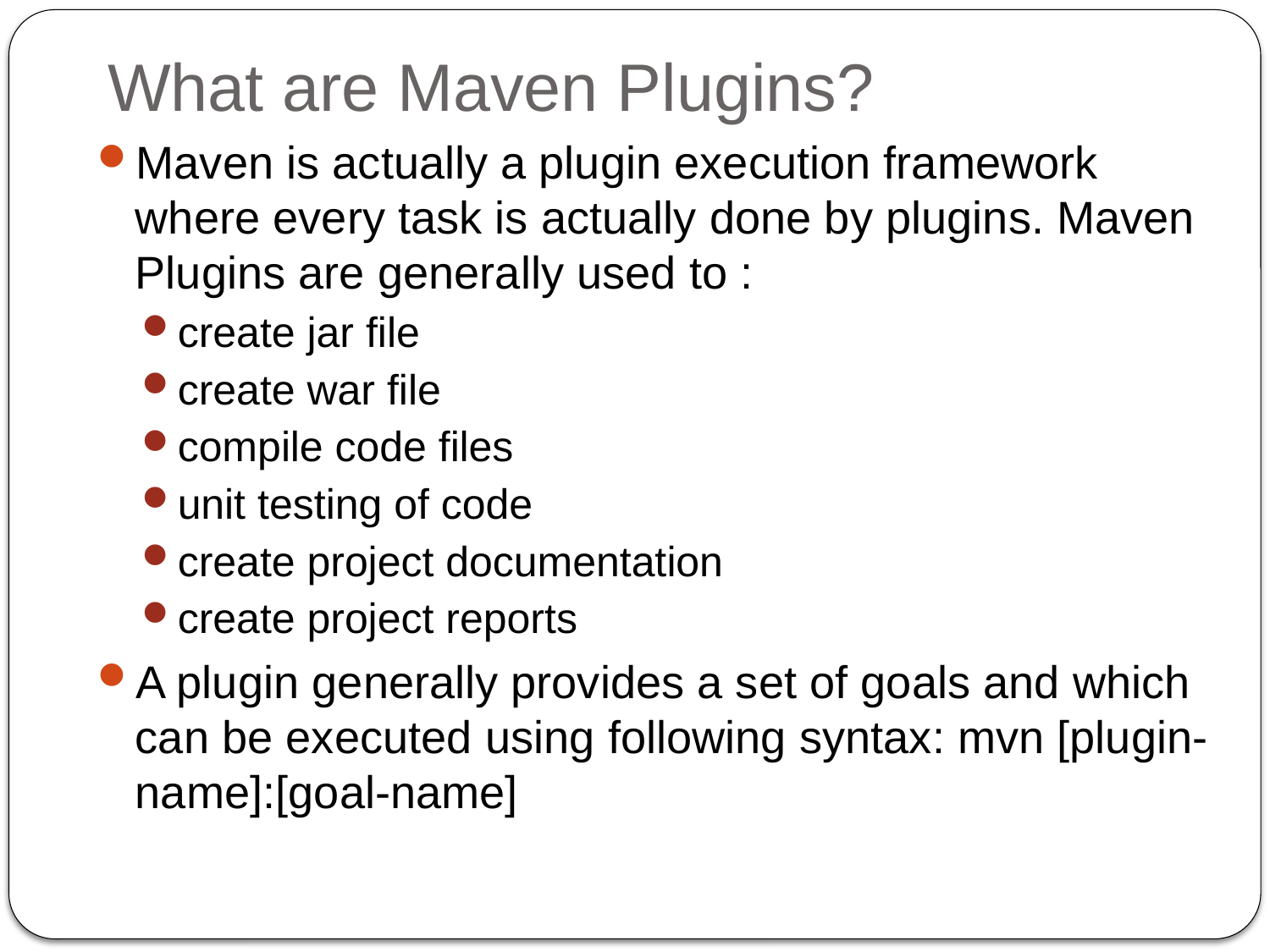

# What are Maven Plugins?
Maven is actually a plugin execution framework where every task is actually done by plugins. Maven Plugins are generally used to :
create jar file
create war file
compile code files
unit testing of code
create project documentation
create project reports
A plugin generally provides a set of goals and which can be executed using following syntax: mvn [plugin-name]:[goal-name]